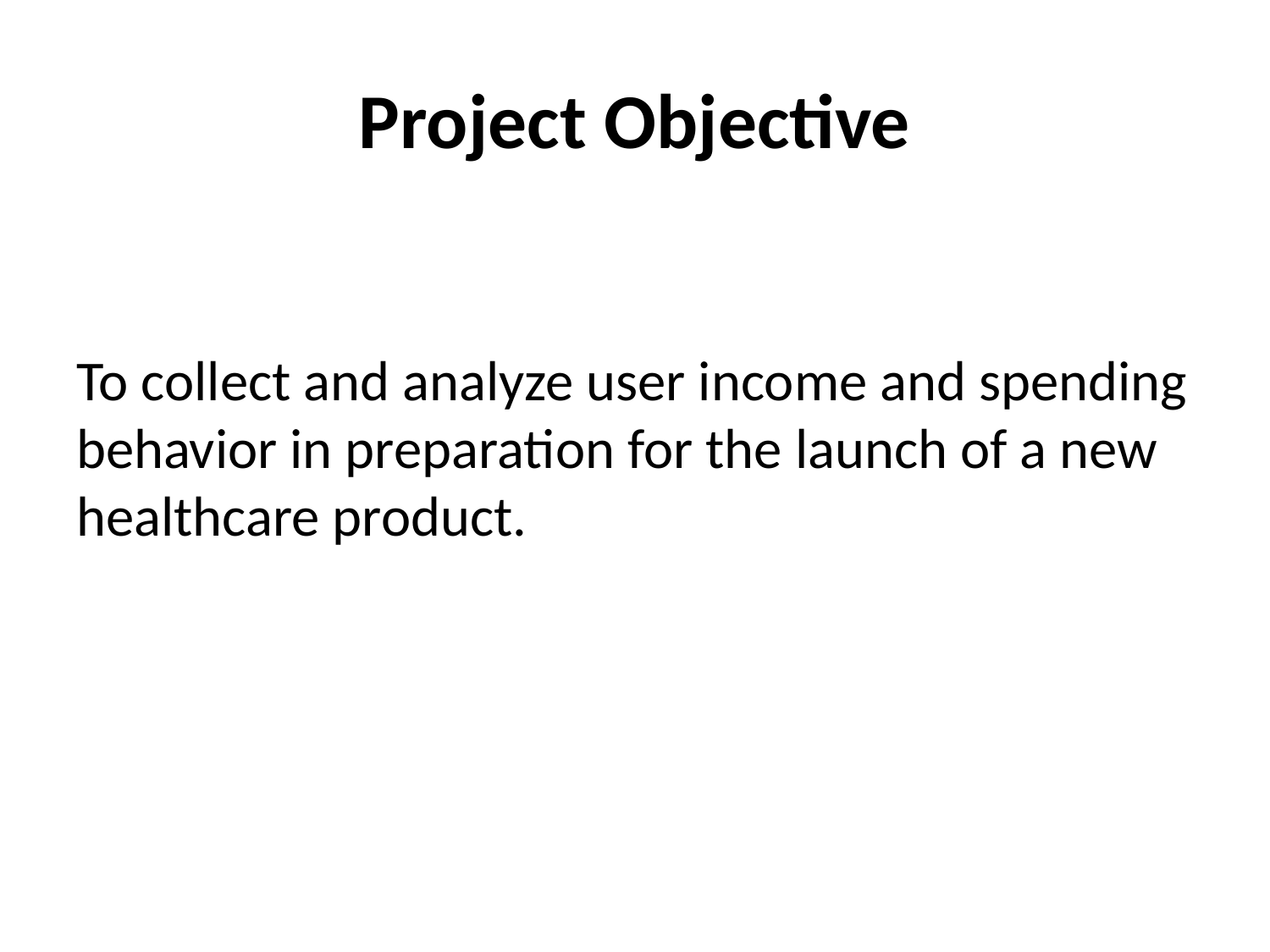

# Project Objective
To collect and analyze user income and spending behavior in preparation for the launch of a new healthcare product.